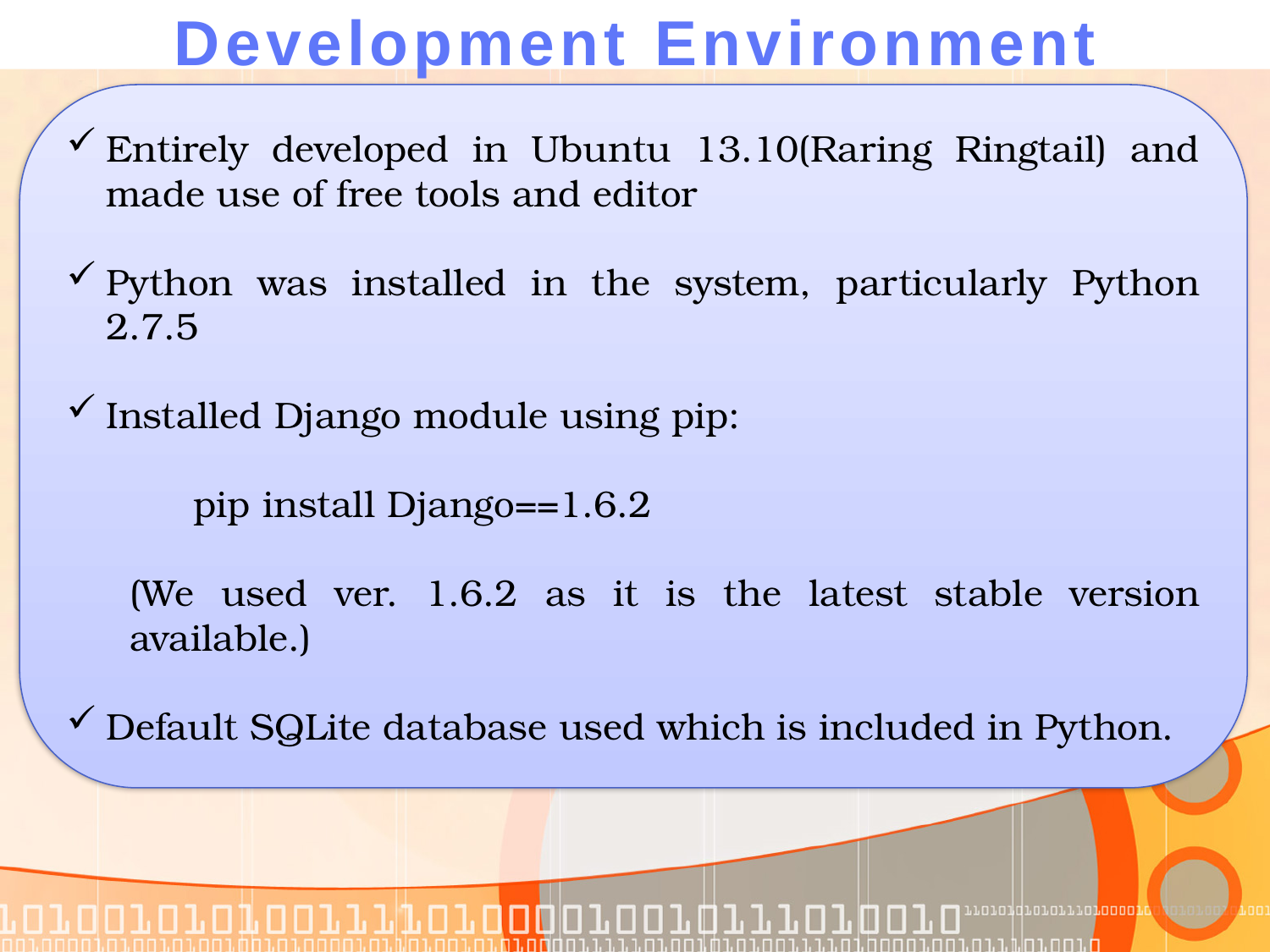

# Development Environment
Entirely developed in Ubuntu 13.10(Raring Ringtail) and made use of free tools and editor

Python was installed in the system, particularly Python 2.7.5

Installed Django module using pip:

	pip install Django==1.6.2

(We used ver. 1.6.2 as it is the latest stable version available.)

Default SQLite database used which is included in Python.